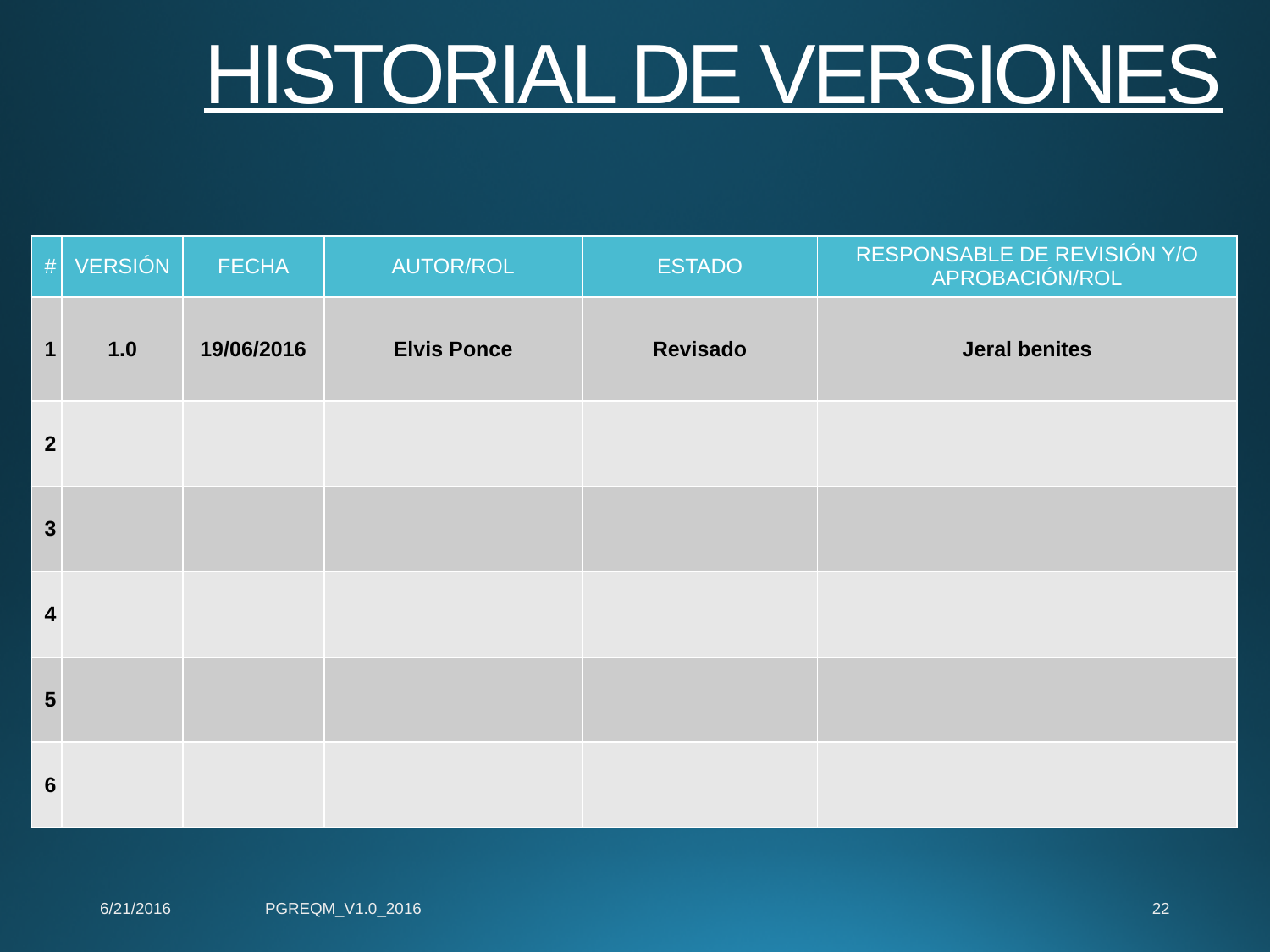

# HISTORIAL DE VERSIONES
| # | VERSIÓN | FECHA | AUTOR/ROL | ESTADO | RESPONSABLE DE REVISIÓN Y/O APROBACIÓN/ROL |
| --- | --- | --- | --- | --- | --- |
| 1 | 1.0 | 19/06/2016 | Elvis Ponce | Revisado | Jeral benites |
| 2 |  |  |  |  |  |
| 3 |  |  |  |  |  |
| 4 |  |  |  |  |  |
| 5 |  |  |  |  |  |
| 6 |  |  |  |  |  |
PGREQM_V1.0_2016
6/21/2016
22